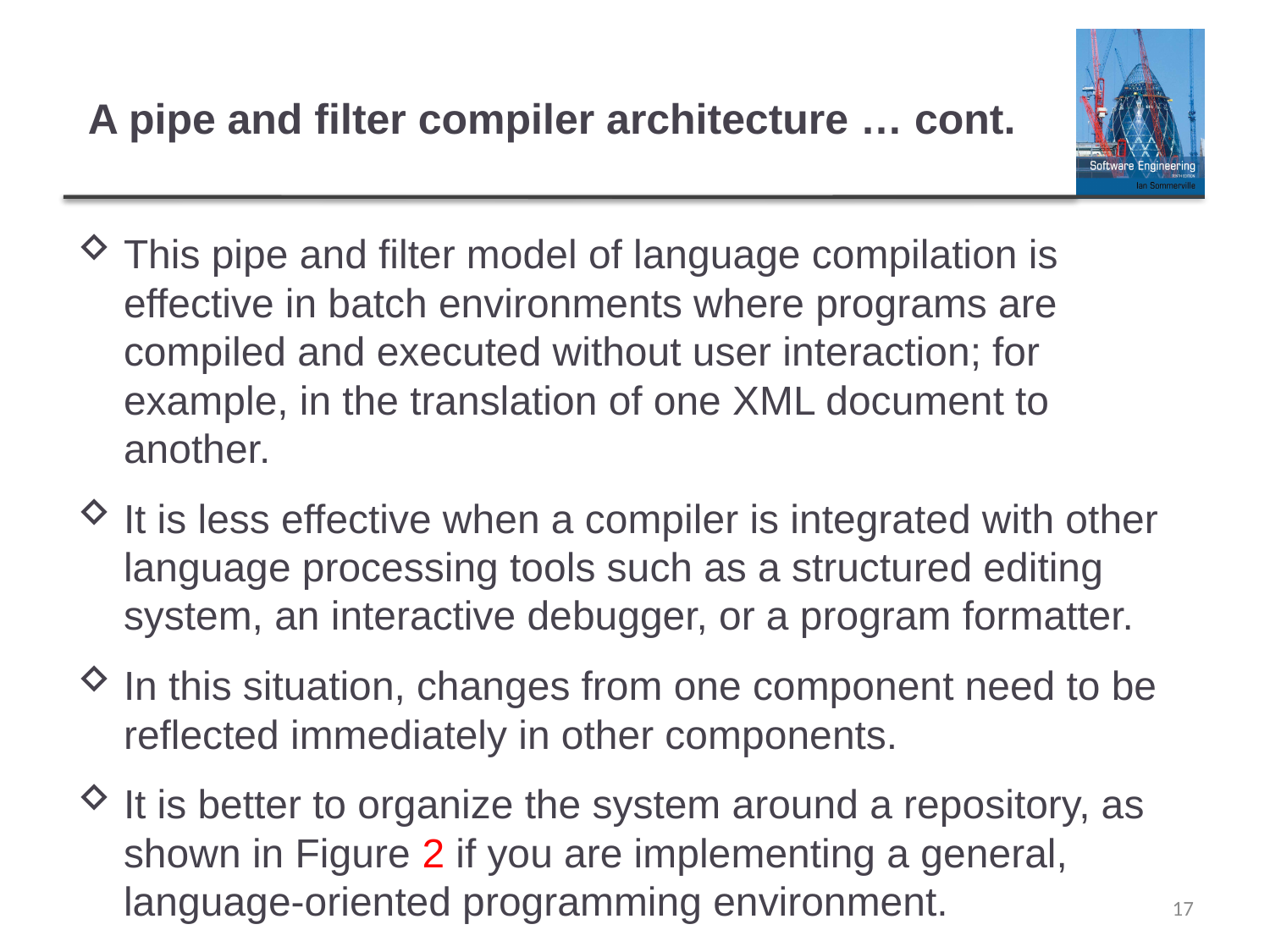

# A pipe and filter compiler architecture … cont.
This pipe and filter model of language compilation is effective in batch environments where programs are compiled and executed without user interaction; for example, in the translation of one XML document to another.
It is less effective when a compiler is integrated with other language processing tools such as a structured editing system, an interactive debugger, or a program formatter.
In this situation, changes from one component need to be reflected immediately in other components.
It is better to organize the system around a repository, as shown in Figure 2 if you are implementing a general, language-oriented programming environment.
17